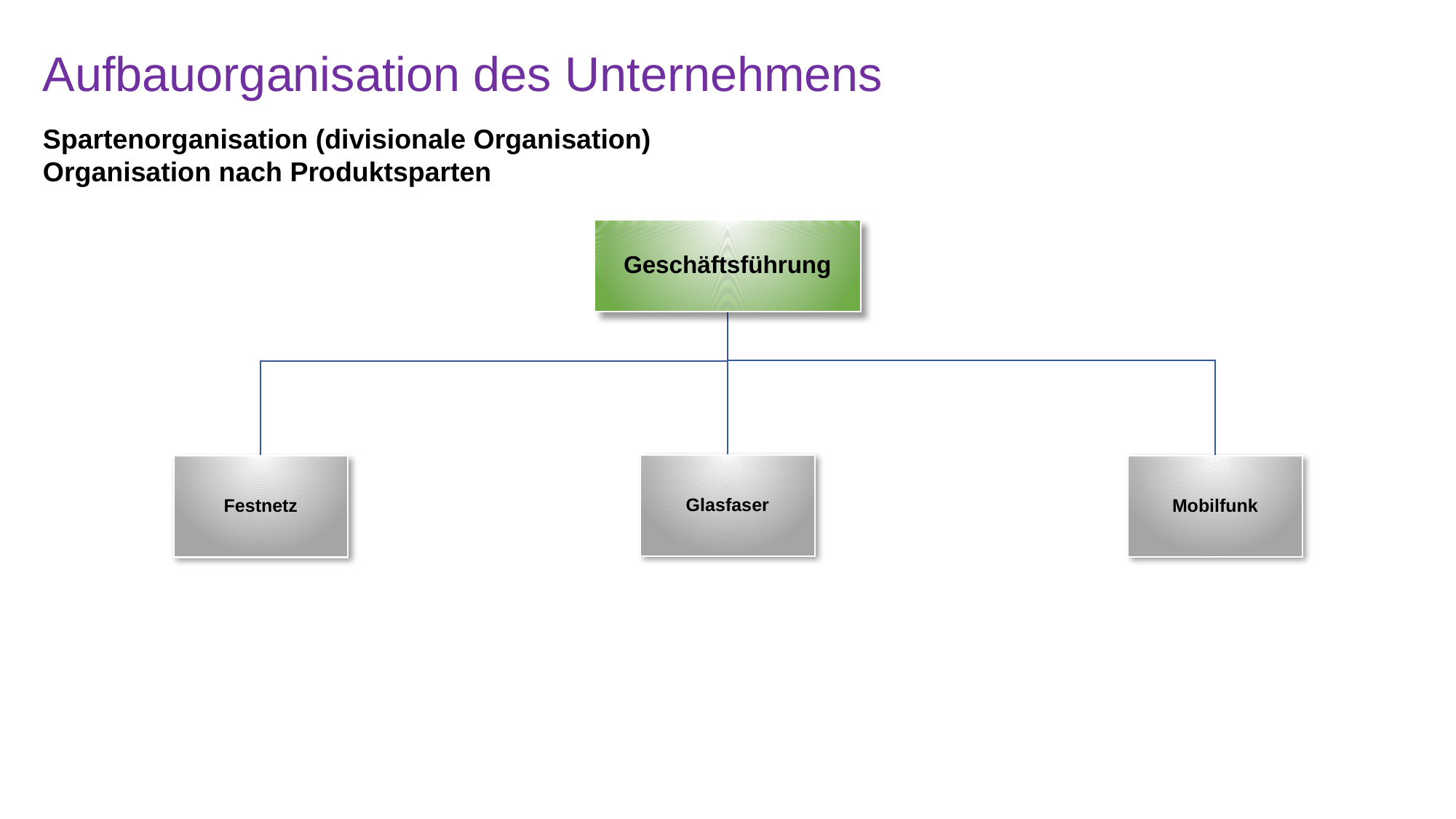

# Aufbauorganisation des Unternehmens
Spartenorganisation (divisionale Organisation)
Organisation nach Produktsparten
Geschäftsführung
Festnetz
Glasfaser
Mobilfunk